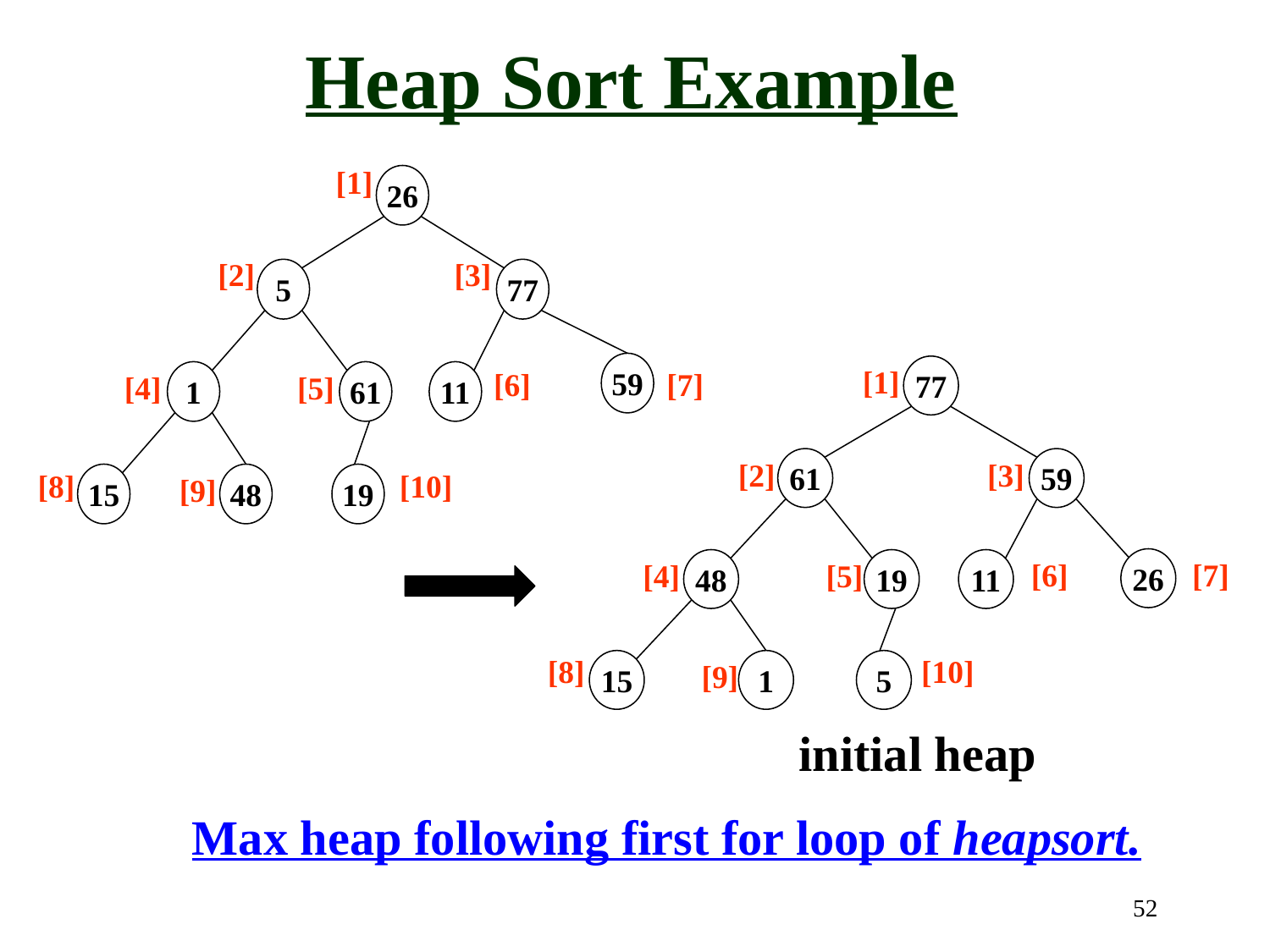

Heap Sort Example
[1]
26
[2]
[3]
5
77
59
[6]
[7]
[4]
1
[5]
61
11
[8]
[10]
15
[9]
48
19
[1]
77
[2]
61
[3]
59
[6]
26
[7]
[4]
48
[5]
19
11
[8]
[10]
15
[9]
1
5

initial heap
# Max heap following first for loop of heapsort.
52